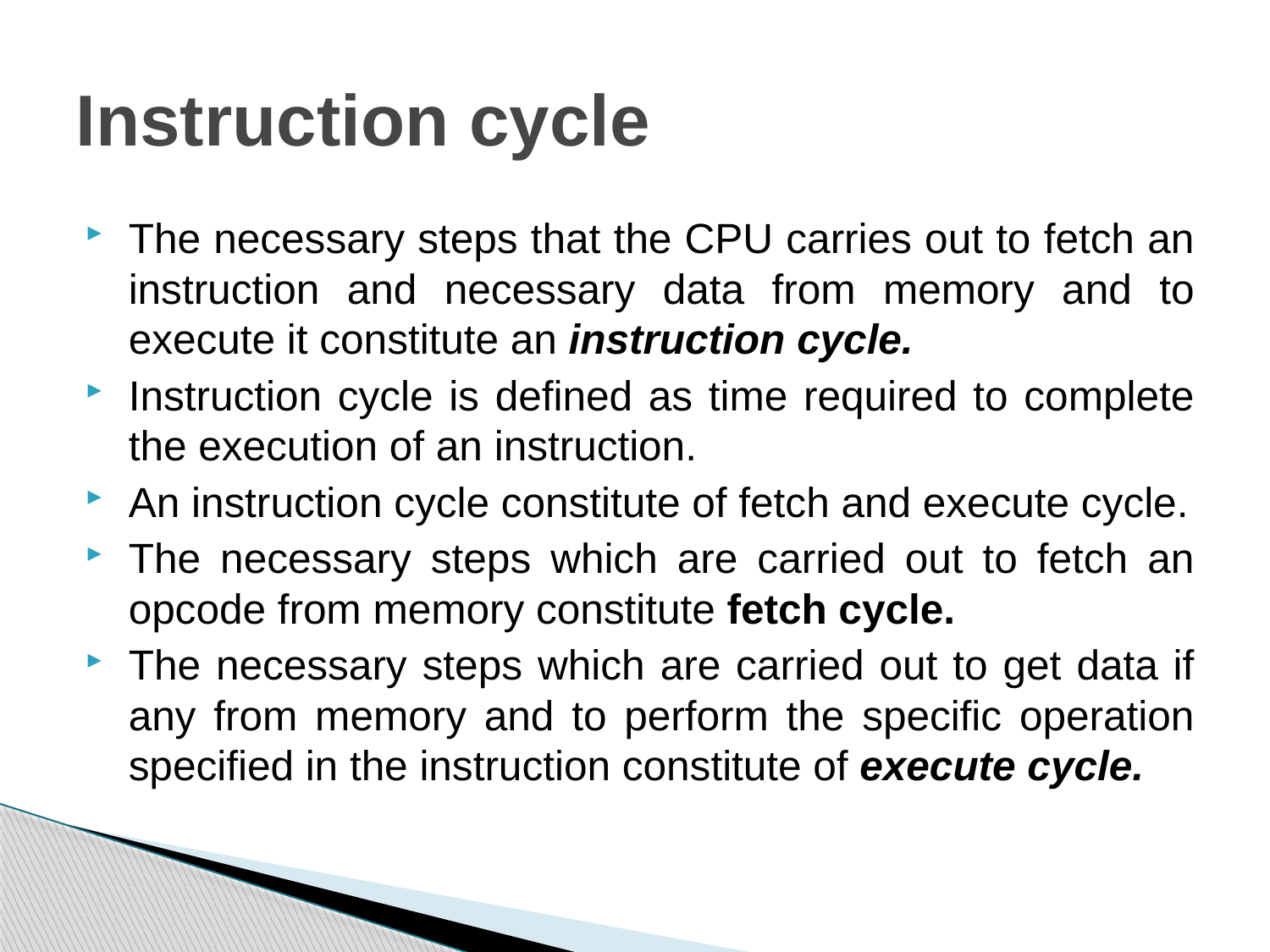

# Instruction cycle
The necessary steps that the CPU carries out to fetch an instruction and necessary data from memory and to execute it constitute an instruction cycle.
Instruction cycle is defined as time required to complete the execution of an instruction.
An instruction cycle constitute of fetch and execute cycle.
The necessary steps which are carried out to fetch an opcode from memory constitute fetch cycle.
The necessary steps which are carried out to get data if any from memory and to perform the specific operation specified in the instruction constitute of execute cycle.